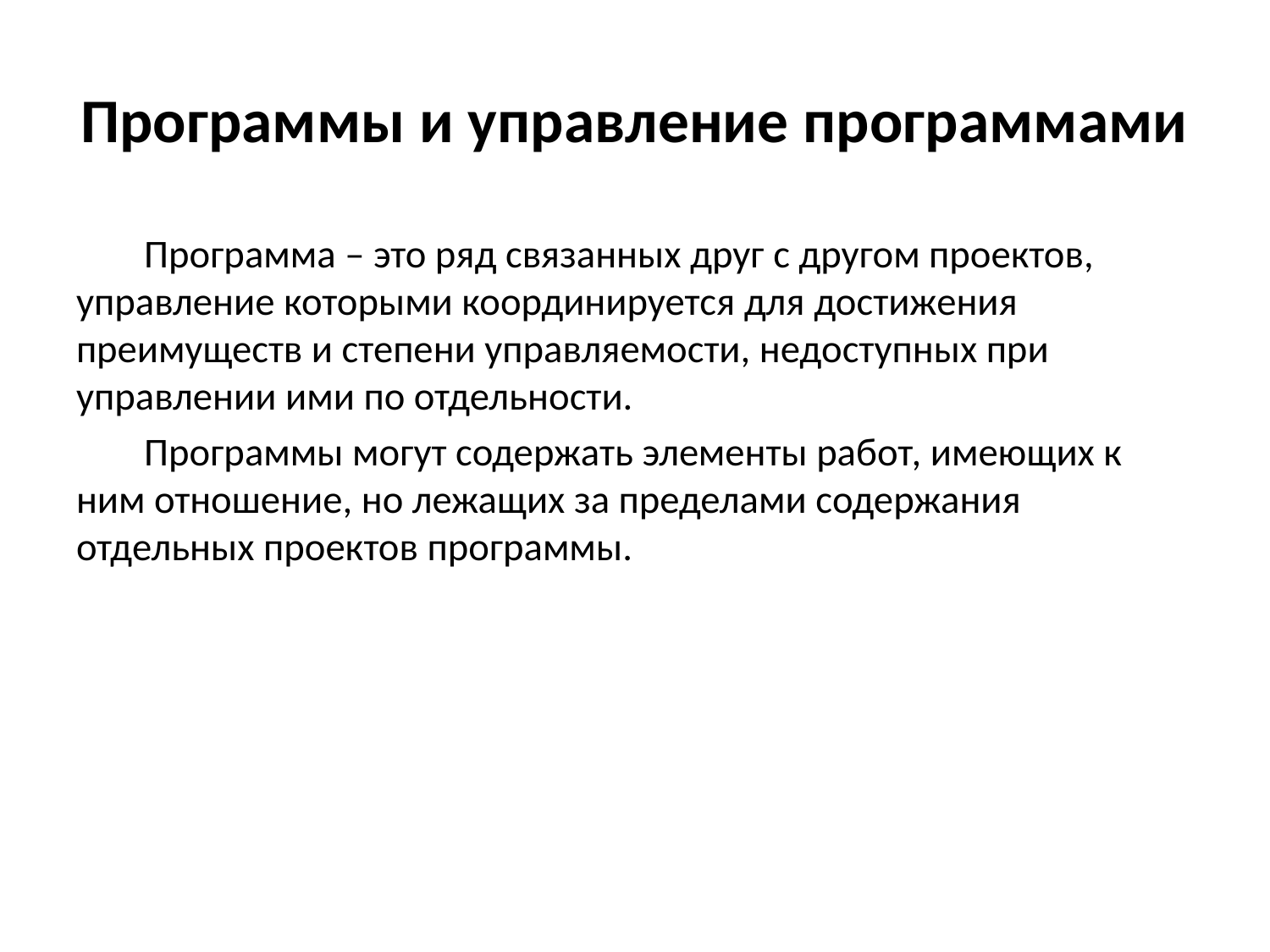

# Программы и управление программами
Программа – это ряд связанных друг с другом проектов, управление которыми координируется для достижения преимуществ и степени управляемости, недоступных при управлении ими по отдельности.
Программы могут содержать элементы работ, имеющих к ним отношение, но лежащих за пределами содержания отдельных проектов программы.